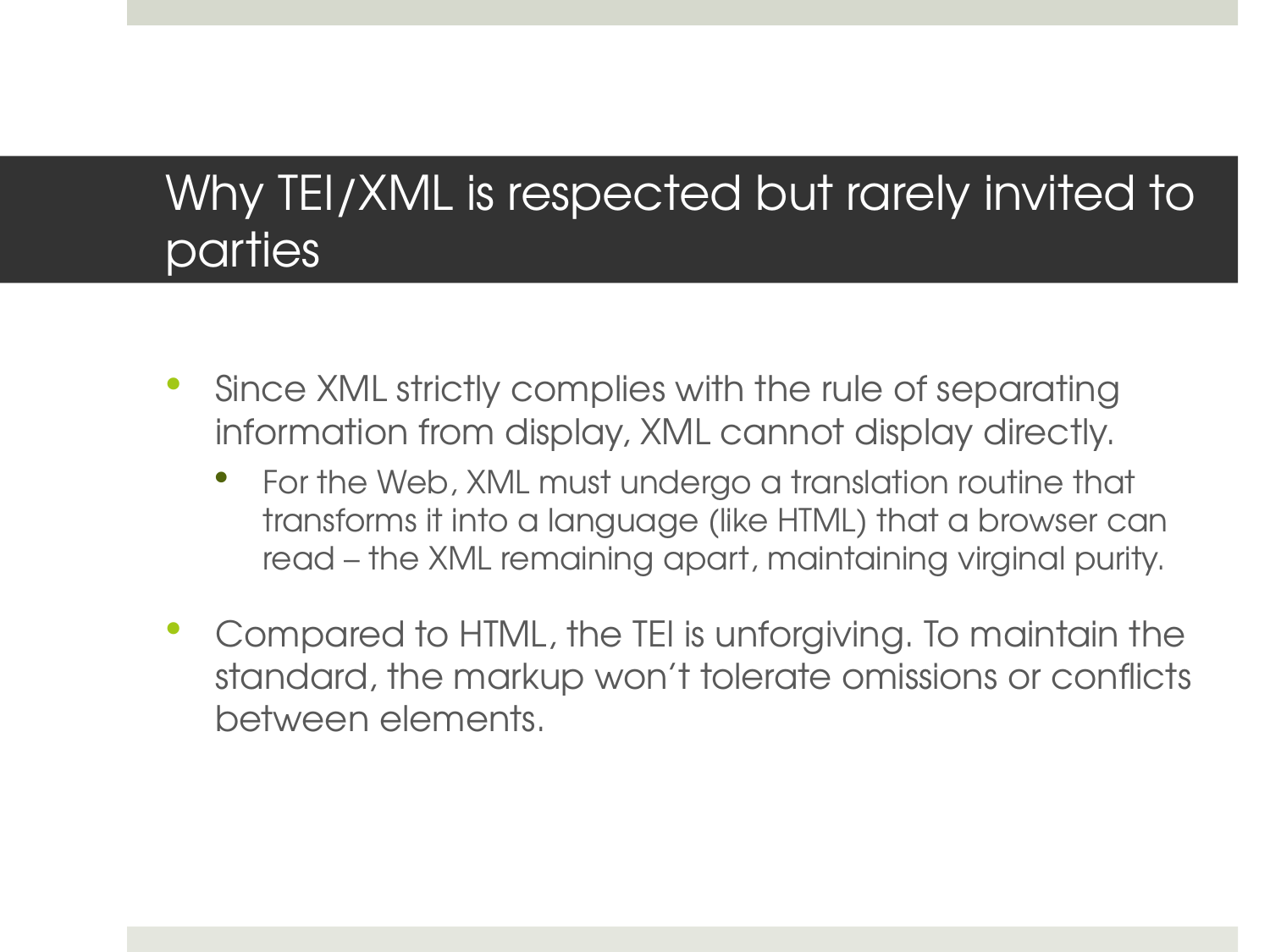

# Why TEI/XML is respected but rarely invited to parties
Since XML strictly complies with the rule of separating information from display, XML cannot display directly.
For the Web, XML must undergo a translation routine that transforms it into a language (like HTML) that a browser can read – the XML remaining apart, maintaining virginal purity.
Compared to HTML, the TEI is unforgiving. To maintain the standard, the markup won’t tolerate omissions or conflicts between elements.